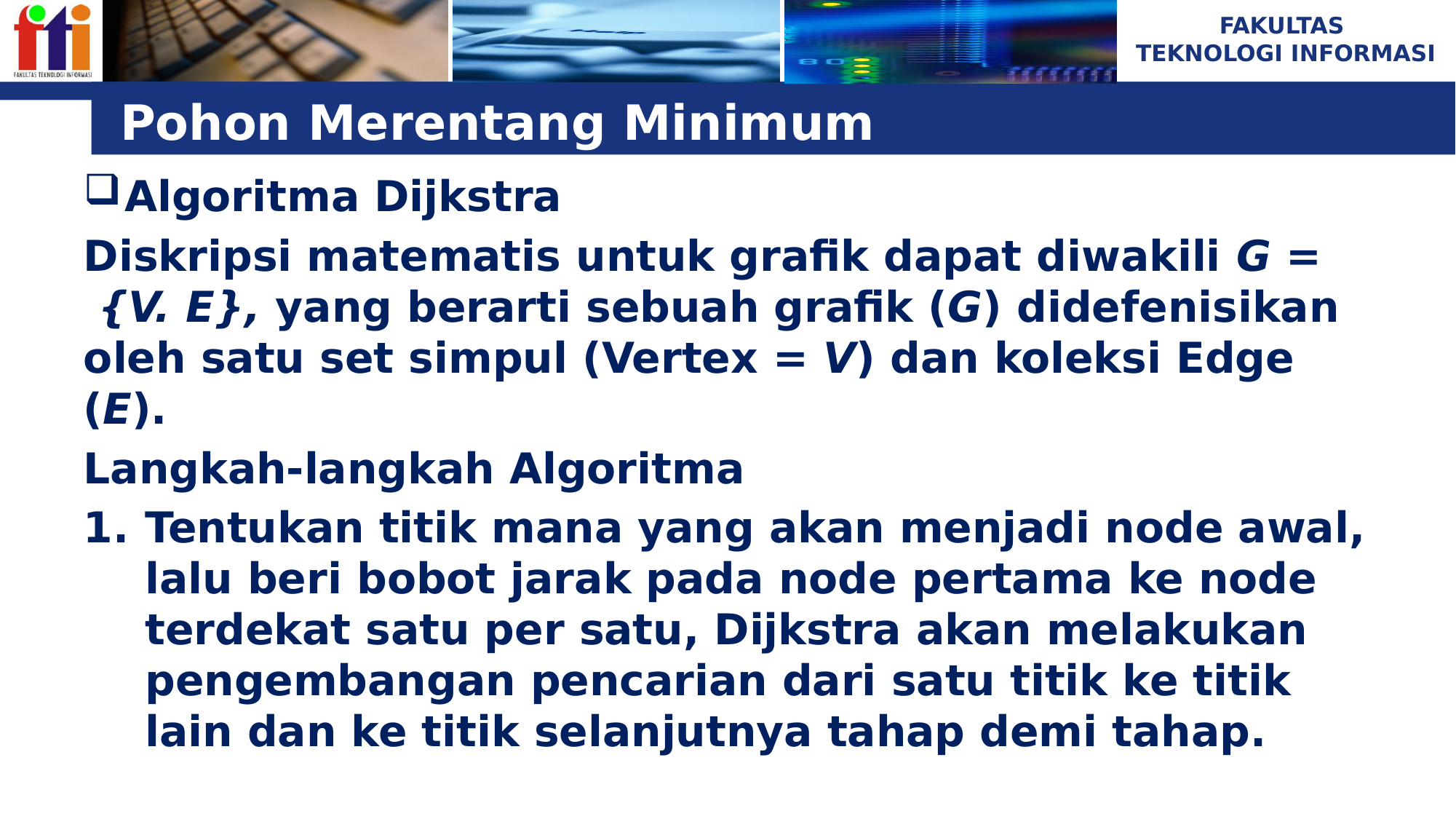

# Pohon Merentang Minimum
Algoritma Dijkstra
Diskripsi matematis untuk grafik dapat diwakili G =     {V. E}, yang berarti sebuah grafik (G) didefenisikan oleh satu set simpul (Vertex = V) dan koleksi Edge (E).
Langkah-langkah Algoritma
Tentukan titik mana yang akan menjadi node awal, lalu beri bobot jarak pada node pertama ke node terdekat satu per satu, Dijkstra akan melakukan pengembangan pencarian dari satu titik ke titik lain dan ke titik selanjutnya tahap demi tahap.